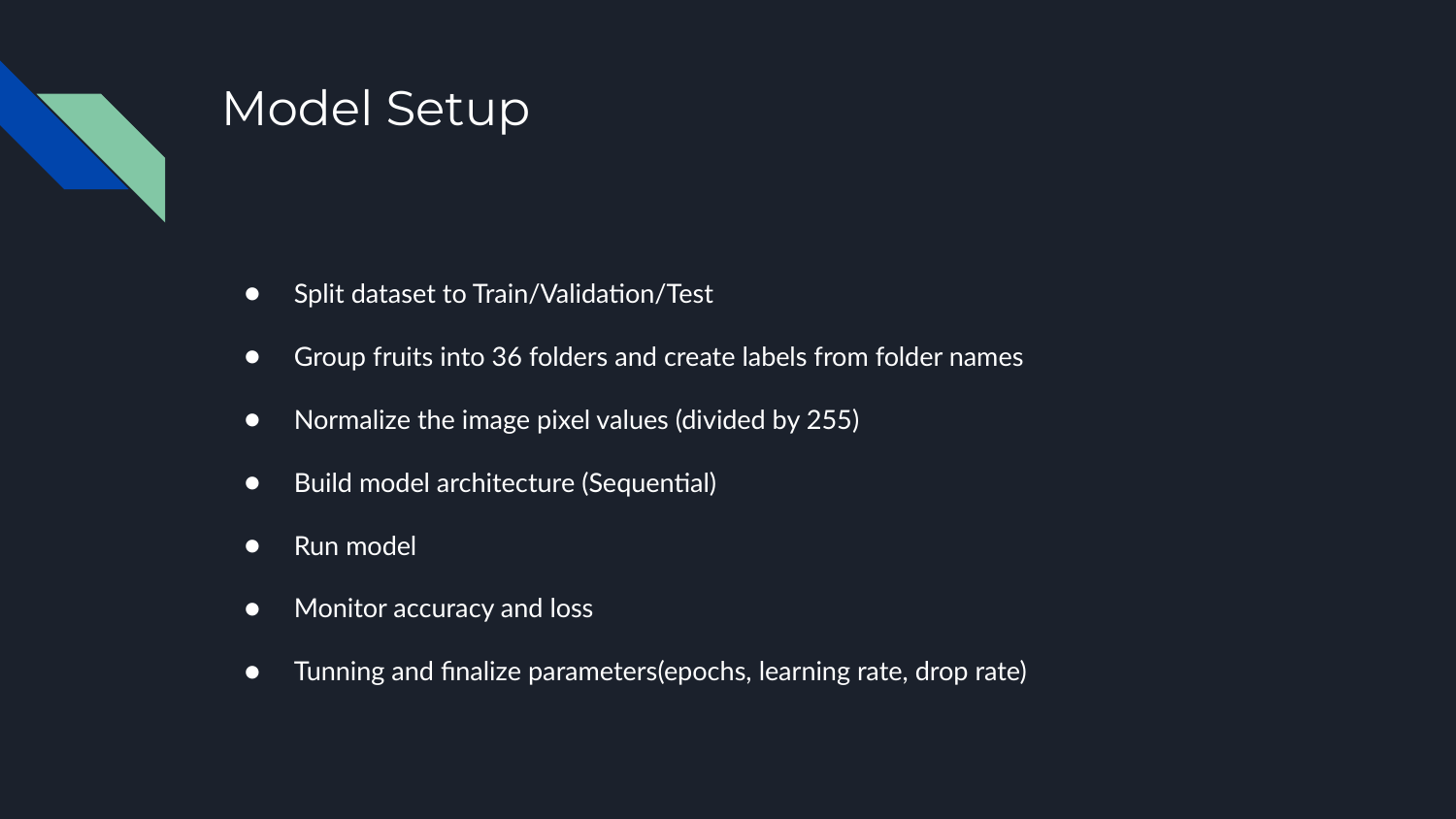

# Model Setup
Split dataset to Train/Validation/Test
Group fruits into 36 folders and create labels from folder names
Normalize the image pixel values (divided by 255)
Build model architecture (Sequential)
Run model
Monitor accuracy and loss
Tunning and finalize parameters(epochs, learning rate, drop rate)